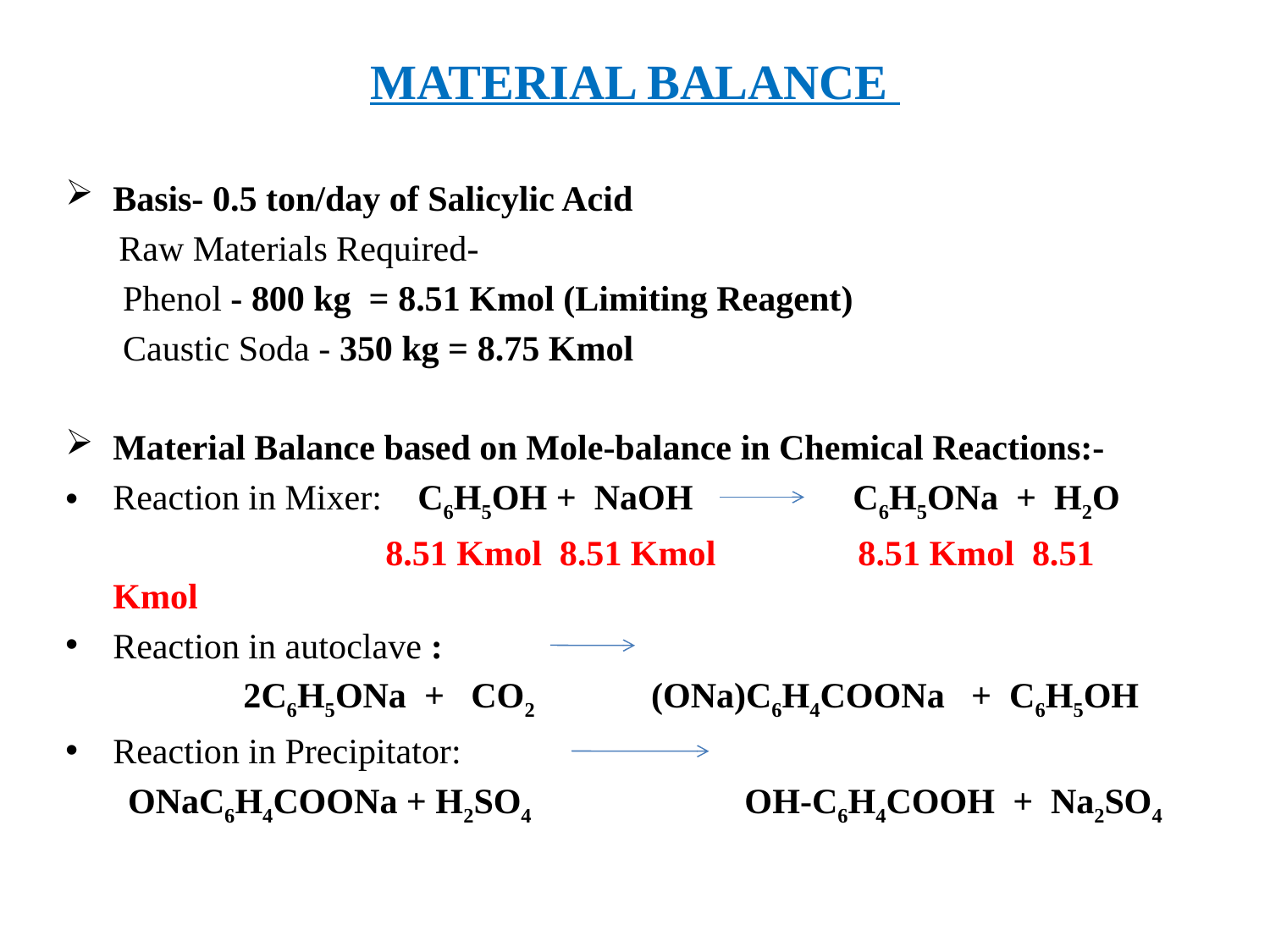

# MATERIAL BALANCE
Basis- 0.5 ton/day of Salicylic Acid
      Raw Materials Required-
  Phenol - 800 kg  = 8.51 Kmol (Limiting Reagent)
  Caustic Soda - 350 kg = 8.75 Kmol

Material Balance based on Mole-balance in Chemical Reactions:-
Reaction in Mixer:    C6H5OH +  NaOH                  C6H5ONa  +  H2O
                                    8.51 Kmol  8.51 Kmol                8.51 Kmol  8.51 Kmol
Reaction in autoclave :
                    2C6H5ONa  +   CO2                      (ONa)C6H4COONa   +  C6H5OH
Reaction in Precipitator:
       ONaC6H4COONa + H2SO4                        OH-C6H4COOH  +  Na2SO4